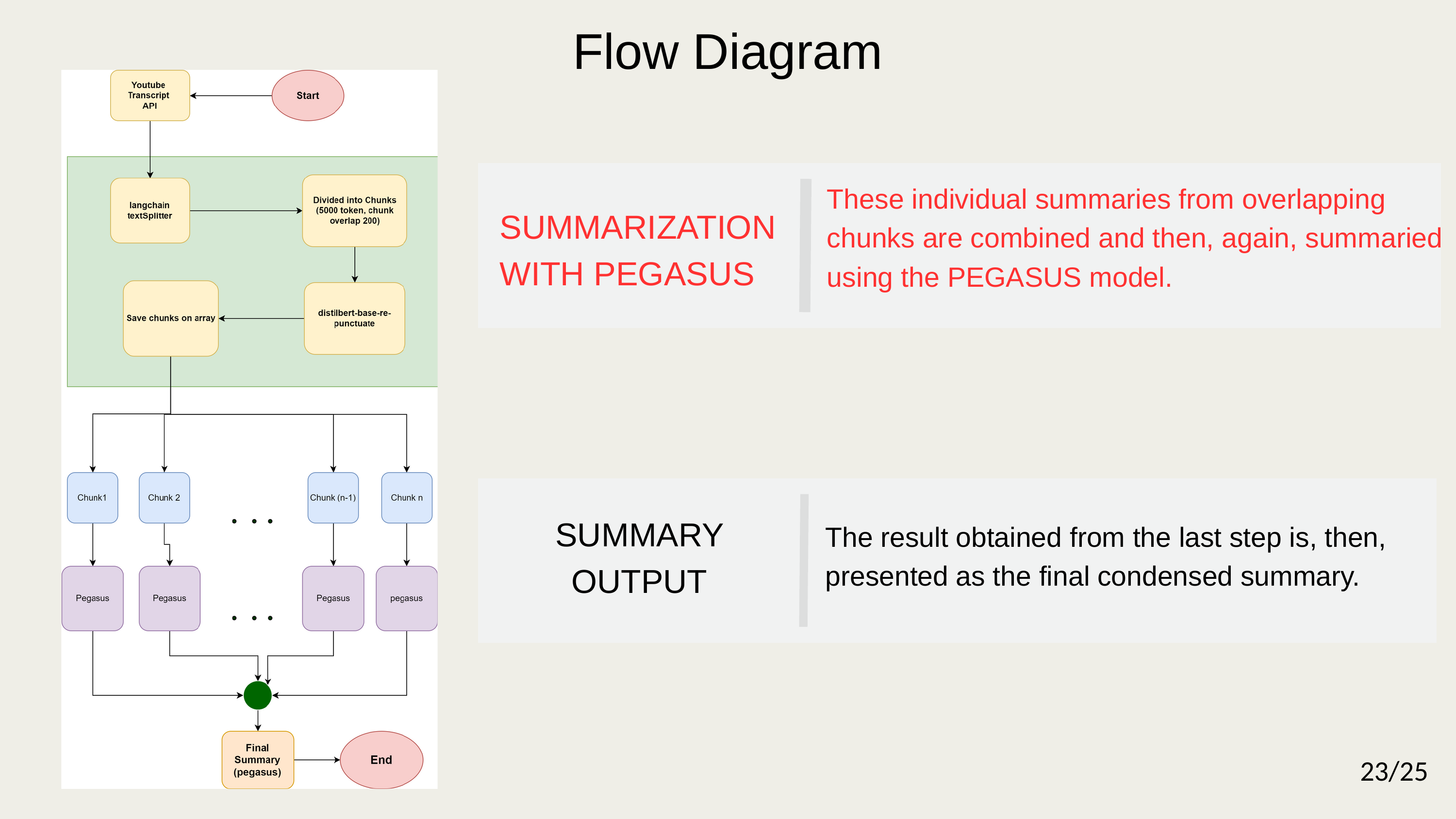

Flow Diagram

These individual summaries from overlapping chunks are combined and then, again, summaried using the PEGASUS model.

SUMMARIZATION WITH PEGASUS

SUMMARY OUTPUT
The result obtained from the last step is, then, presented as the final condensed summary.
23/25